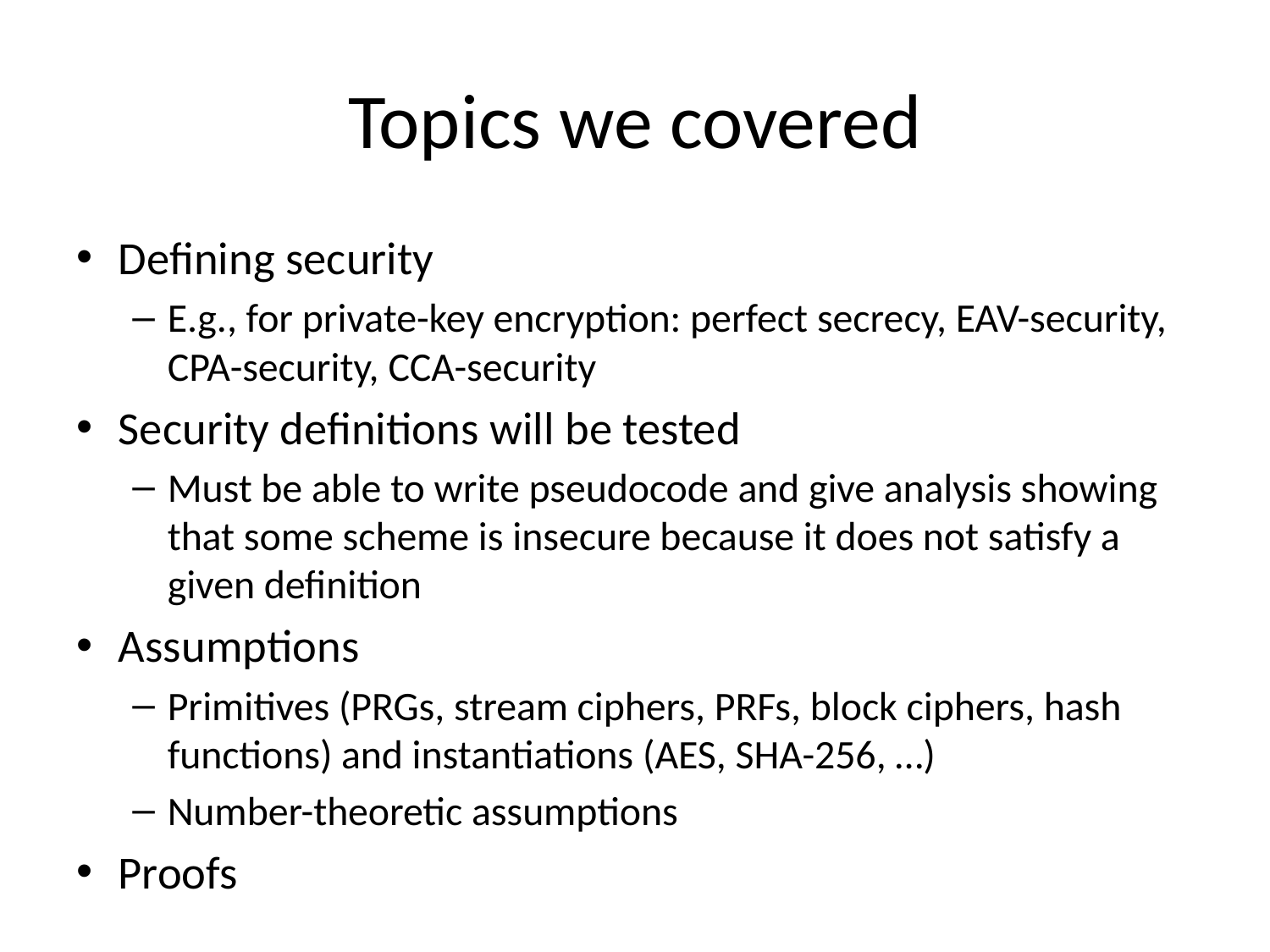

# Topics we covered
Defining security
E.g., for private-key encryption: perfect secrecy, EAV-security, CPA-security, CCA-security
Security definitions will be tested
Must be able to write pseudocode and give analysis showing that some scheme is insecure because it does not satisfy a given definition
Assumptions
Primitives (PRGs, stream ciphers, PRFs, block ciphers, hash functions) and instantiations (AES, SHA-256, …)
Number-theoretic assumptions
Proofs